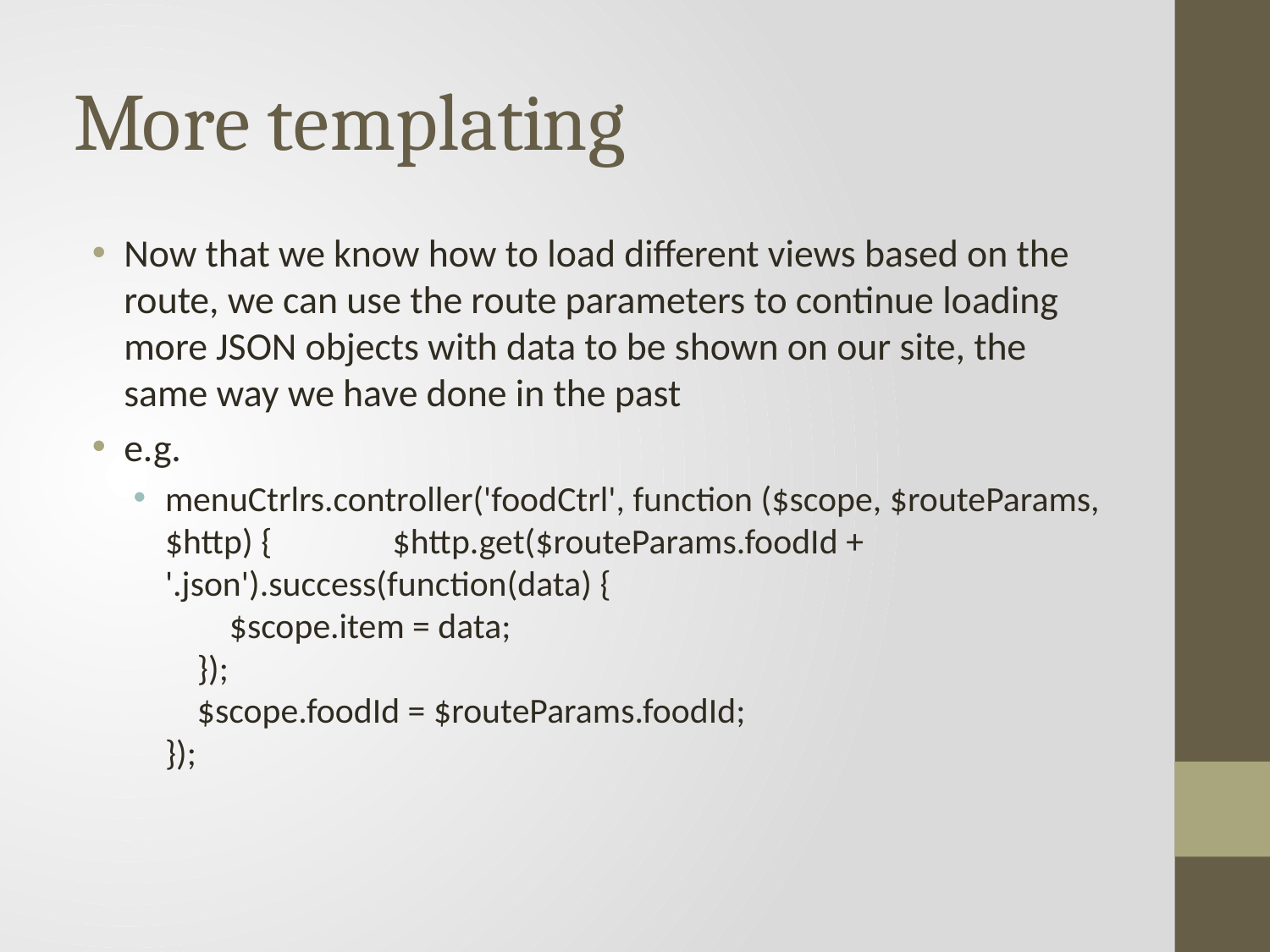

# More templating
Now that we know how to load different views based on the route, we can use the route parameters to continue loading more JSON objects with data to be shown on our site, the same way we have done in the past
e.g.
menuCtrlrs.controller('foodCtrl', function ($scope, $routeParams, $http) {               $http.get($routeParams.foodId + '.json').success(function(data) {
        $scope.item = data;
    });
    $scope.foodId = $routeParams.foodId;
});